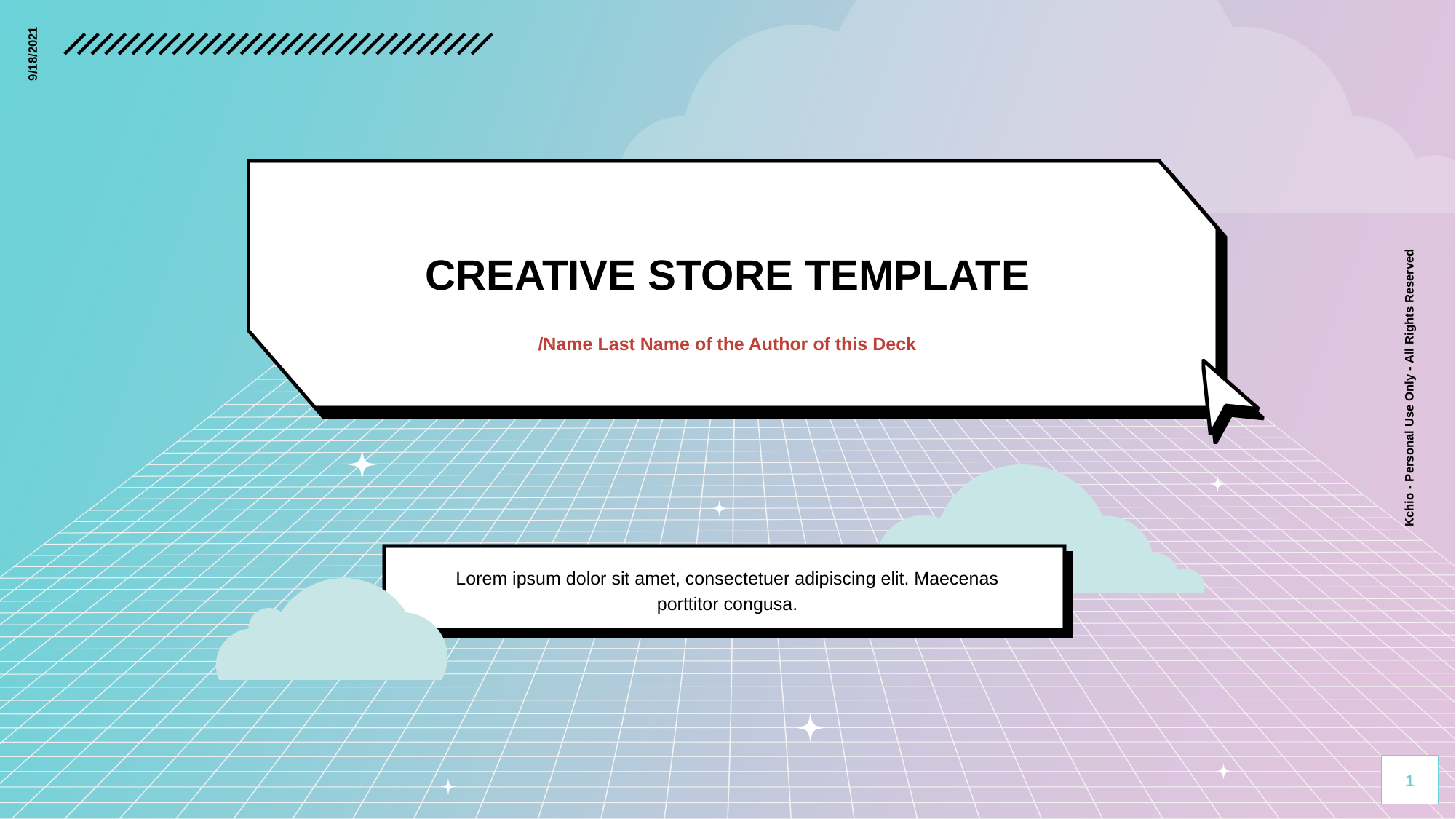

9/18/2021
# CREATIVE STORE TEMPLATE
/Name Last Name of the Author of this Deck
Kchio - Personal Use Only - All Rights Reserved
Lorem ipsum dolor sit amet, consectetuer adipiscing elit. Maecenas porttitor congusa.
1